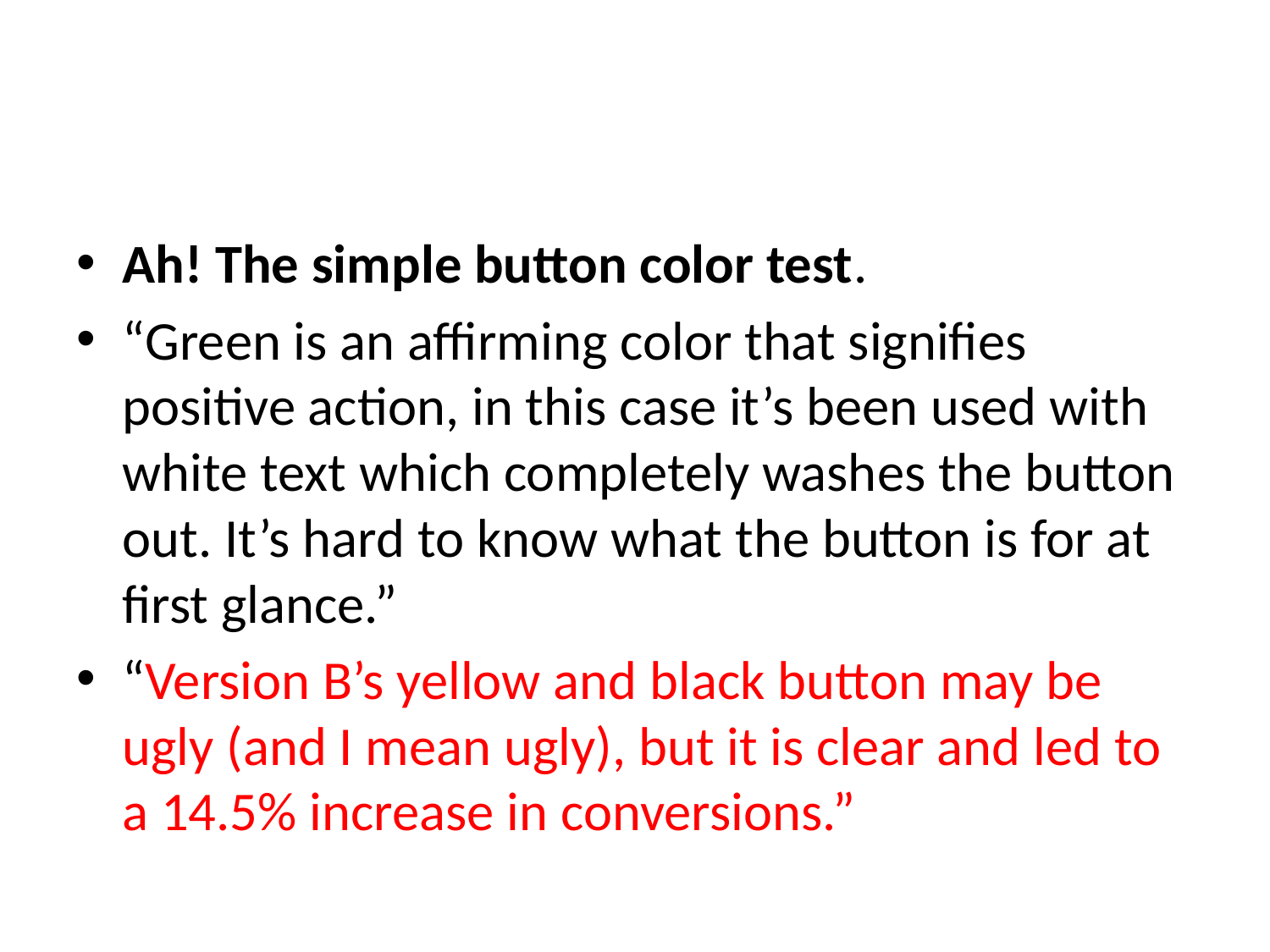

#
Ah! The simple button color test.
“Green is an affirming color that signifies positive action, in this case it’s been used with white text which completely washes the button out. It’s hard to know what the button is for at first glance.”
“Version B’s yellow and black button may be ugly (and I mean ugly), but it is clear and led to a 14.5% increase in conversions.”